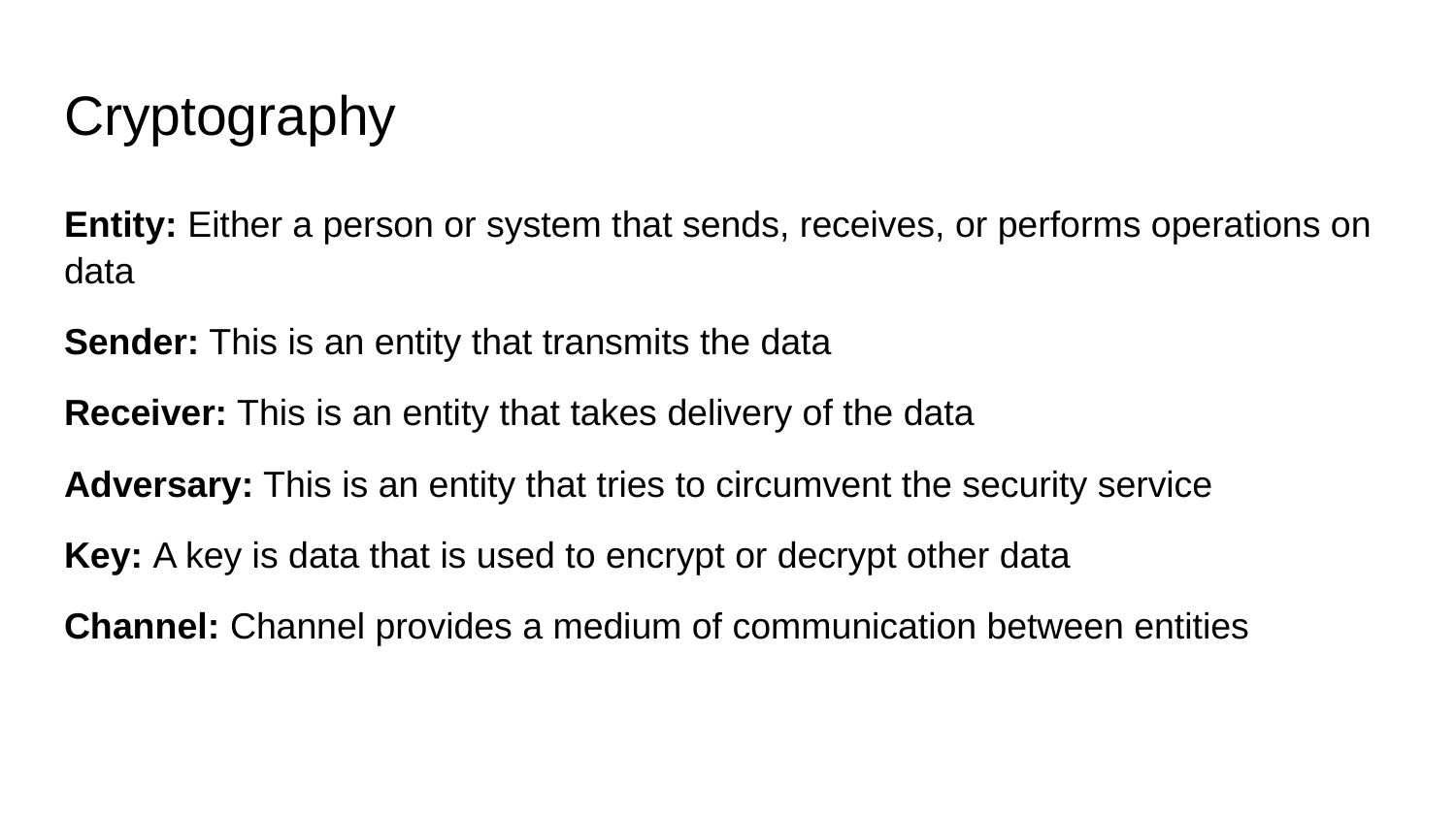

# Cryptography

Entity: Either a person or system that sends, receives, or performs operations on data
Sender: This is an entity that transmits the data
Receiver: This is an entity that takes delivery of the data
Adversary: This is an entity that tries to circumvent the security service
Key: A key is data that is used to encrypt or decrypt other data
Channel: Channel provides a medium of communication between entities